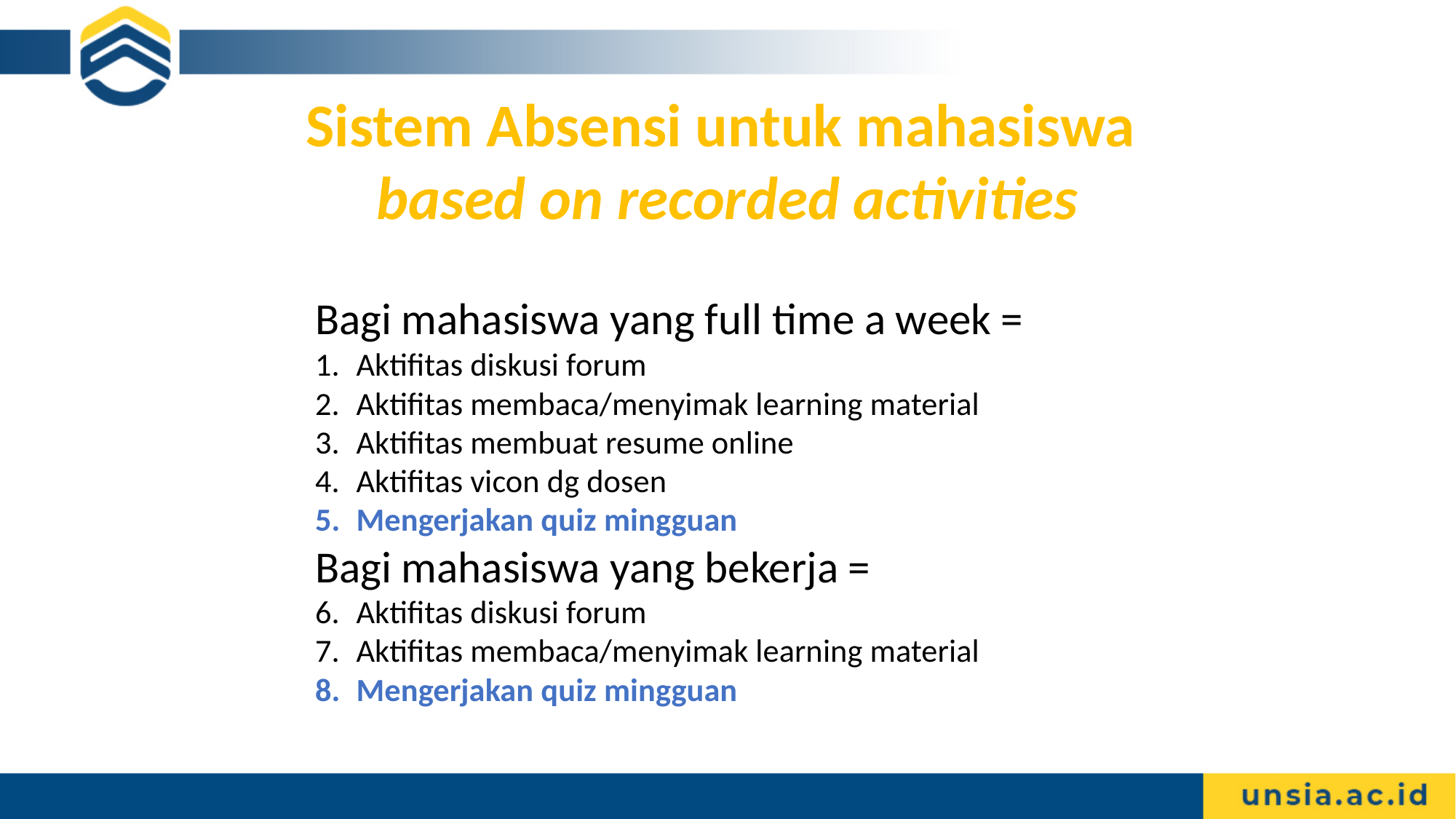

Sistem Absensi untuk mahasiswa
based on recorded activities
Bagi mahasiswa yang full time a week =
Aktifitas diskusi forum
Aktifitas membaca/menyimak learning material
Aktifitas membuat resume online
Aktifitas vicon dg dosen
Mengerjakan quiz mingguan
Bagi mahasiswa yang bekerja =
Aktifitas diskusi forum
Aktifitas membaca/menyimak learning material
Mengerjakan quiz mingguan